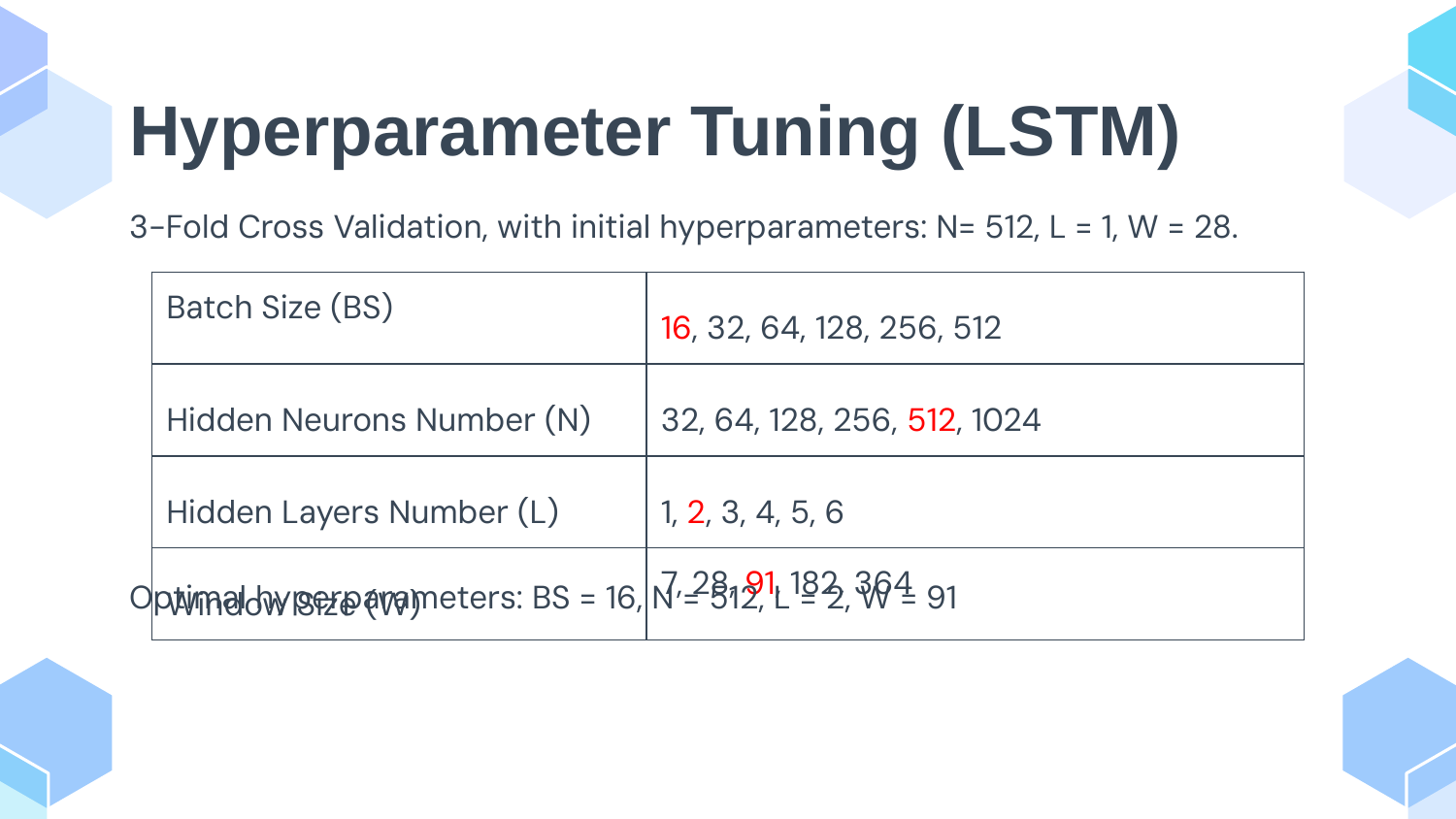

# Hyperparameter Tuning (LSTM)
3-Fold Cross Validation, with initial hyperparameters: N= 512, L = 1, W = 28.
| Batch Size (BS) | 16, 32, 64, 128, 256, 512 |
| --- | --- |
| Hidden Neurons Number (N) | 32, 64, 128, 256, 512, 1024 |
| Hidden Layers Number (L) | 1, 2, 3, 4, 5, 6 |
| Window Size (W) | 7, 28, 91, 182, 364 |
Optimal hyperparameters: BS = 16, N = 512, L = 2, W = 91